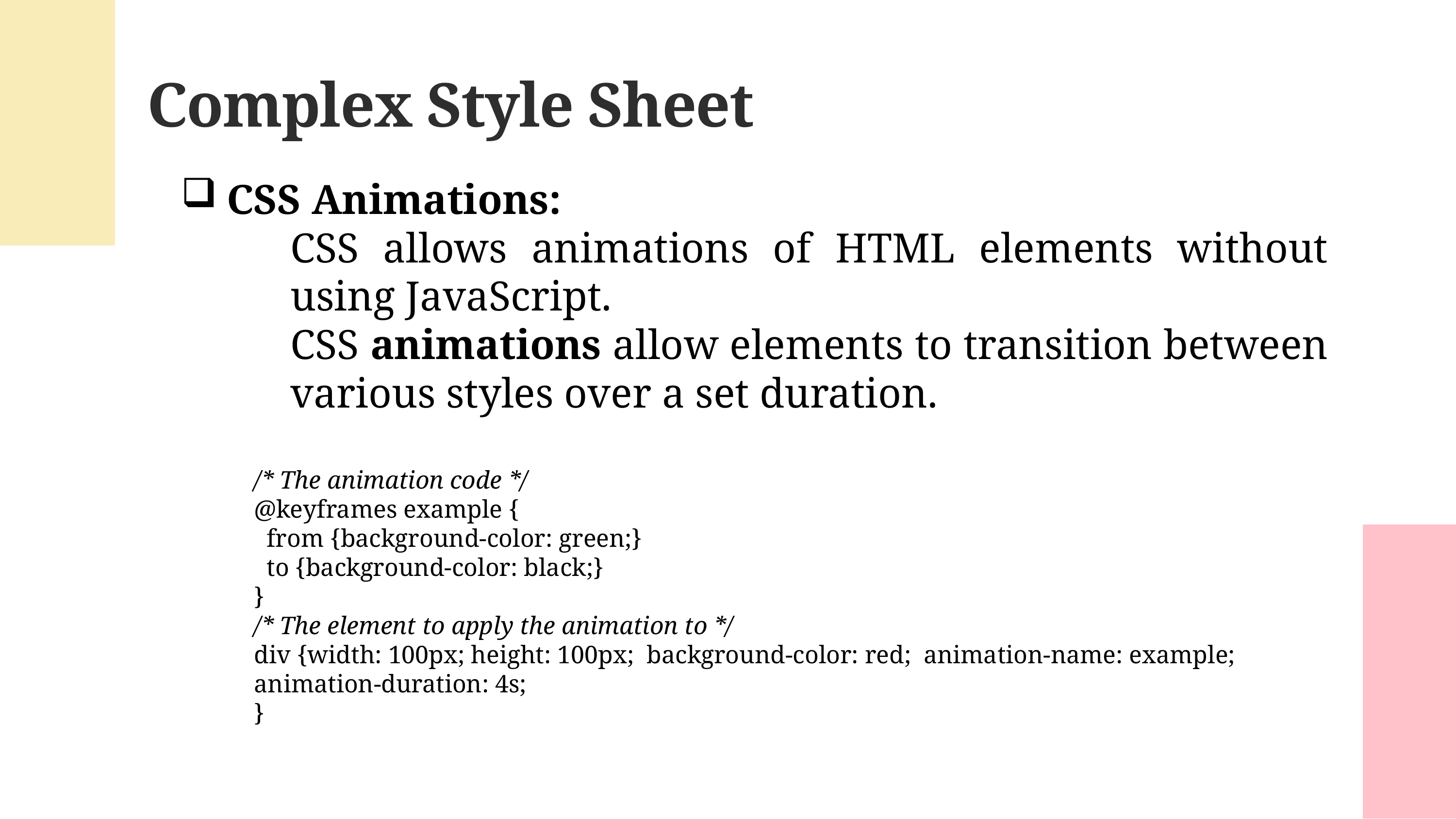

Complex Style Sheet
CSS Animations:
CSS allows animations of HTML elements without using JavaScript.
CSS animations allow elements to transition between various styles over a set duration.

/* The animation code */
@keyframes example {
  from {background-color: green;}
  to {background-color: black;}
}
/* The element to apply the animation to */
div {width: 100px; height: 100px;  background-color: red;  animation-name: example; animation-duration: 4s;
}